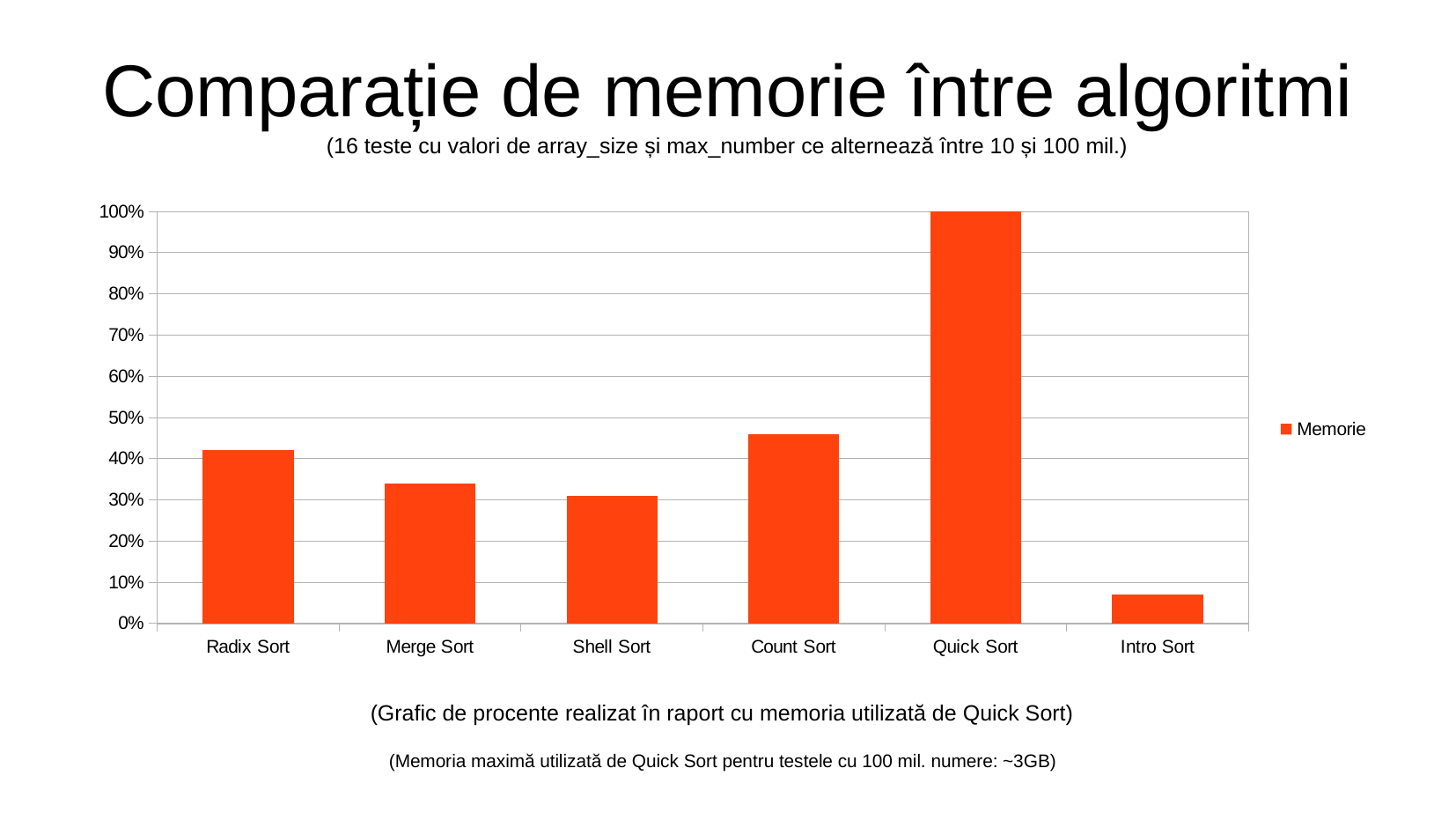

# Comparație de memorie între algoritmi (16 teste cu valori de array_size și max_number ce alternează între 10 și 100 mil.)

### Chart

| Category | Memorie |
|---|---|
| Radix Sort | 0.42 |
| Merge Sort | 0.34 |
| Shell Sort | 0.31 |
| Count Sort | 0.46 |
| Quick Sort | 1.0 |
| Intro Sort | 0.07 |
(Grafic de procente realizat în raport cu memoria utilizată de Quick Sort)
(Memoria maximă utilizată de Quick Sort pentru testele cu 100 mil. numere: ~3GB)